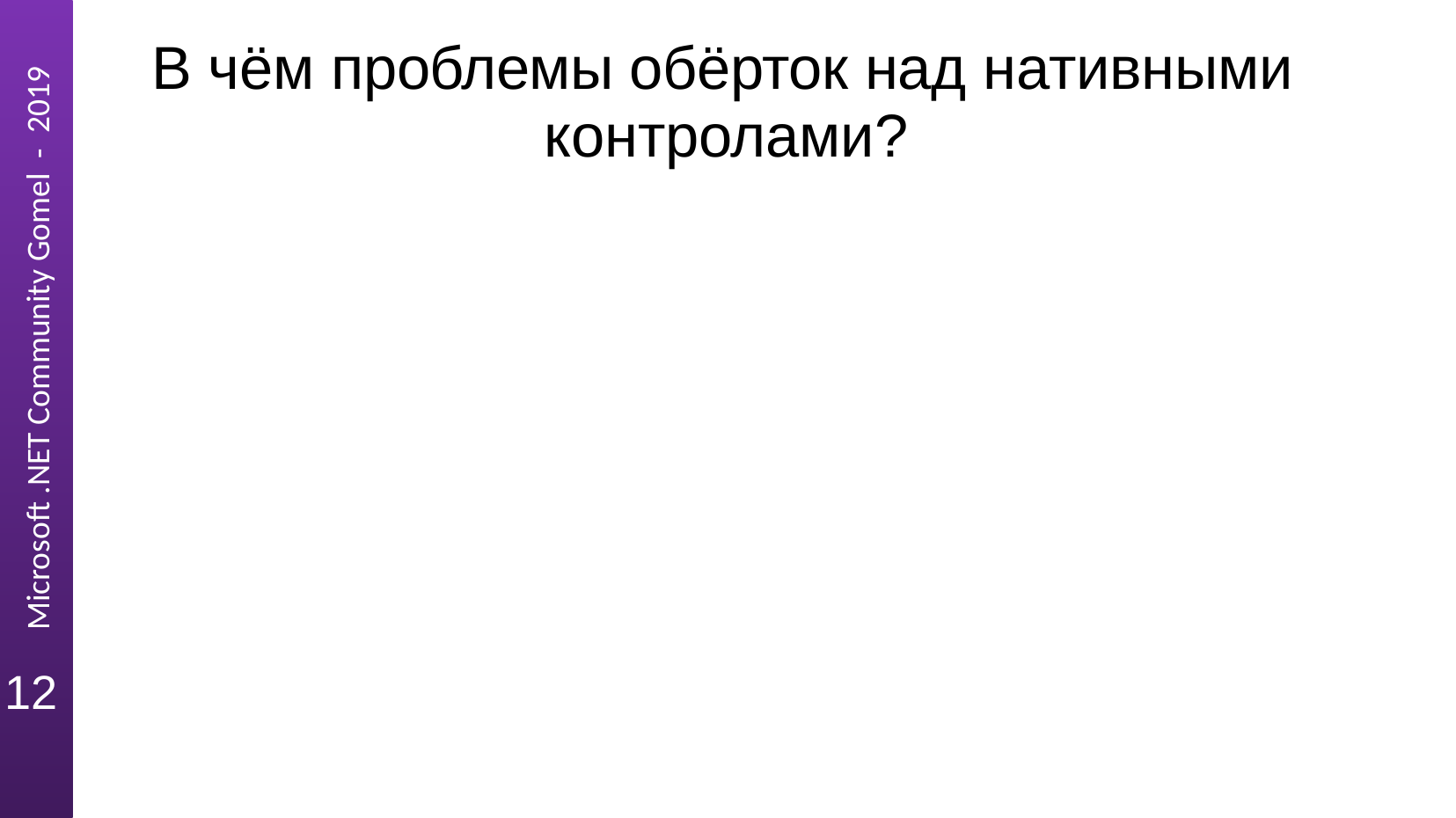

# В чём проблемы обёрток над нативными  контролами?
12